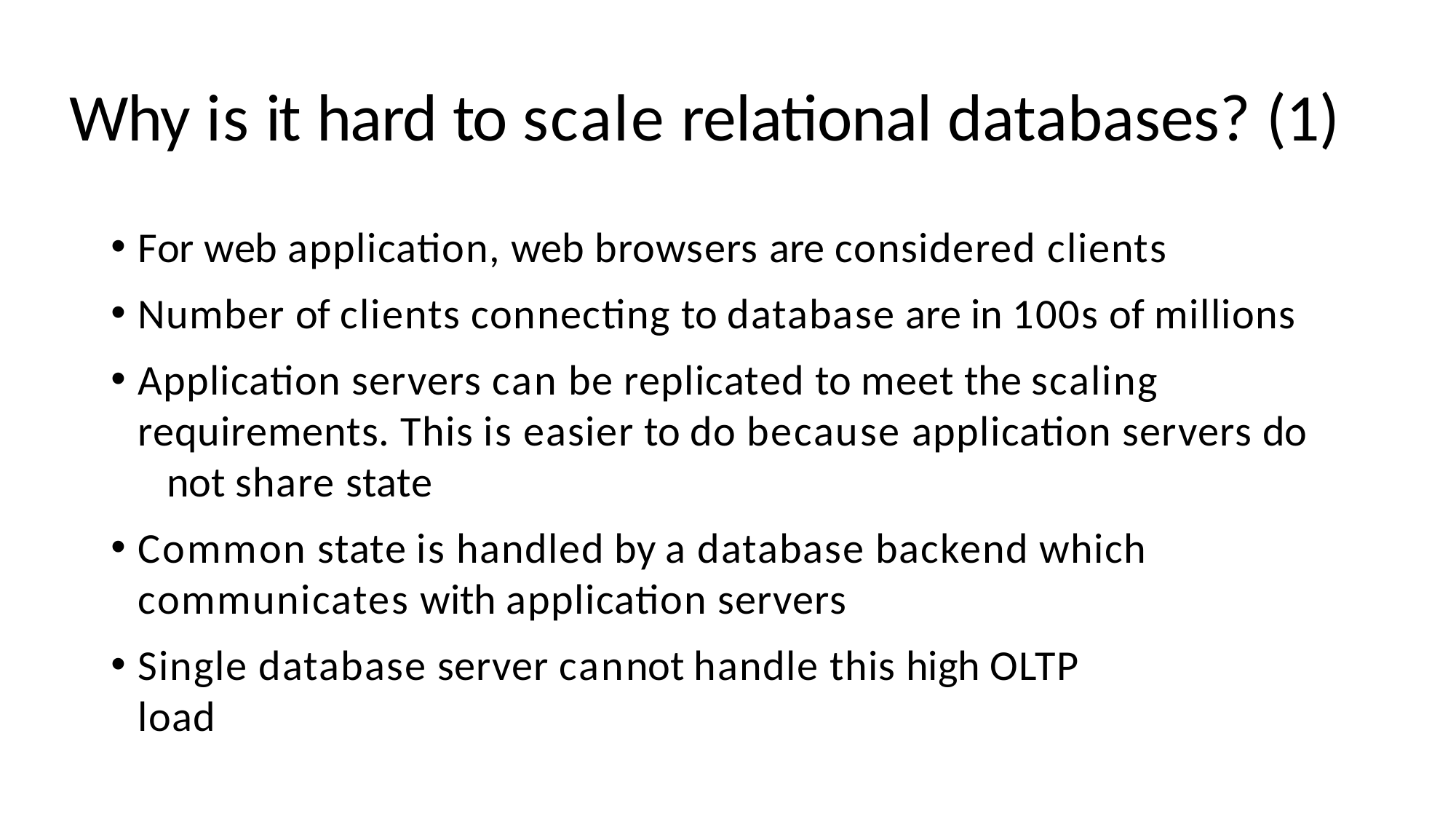

# Why is it hard to scale relational databases? (1)
For web application, web browsers are considered clients
Number of clients connecting to database are in 100s of millions
Application servers can be replicated to meet the scaling 	requirements. This is easier to do because application servers do 	not share state
Common state is handled by a database backend which communicates with application servers
Single database server cannot handle this high OLTP load